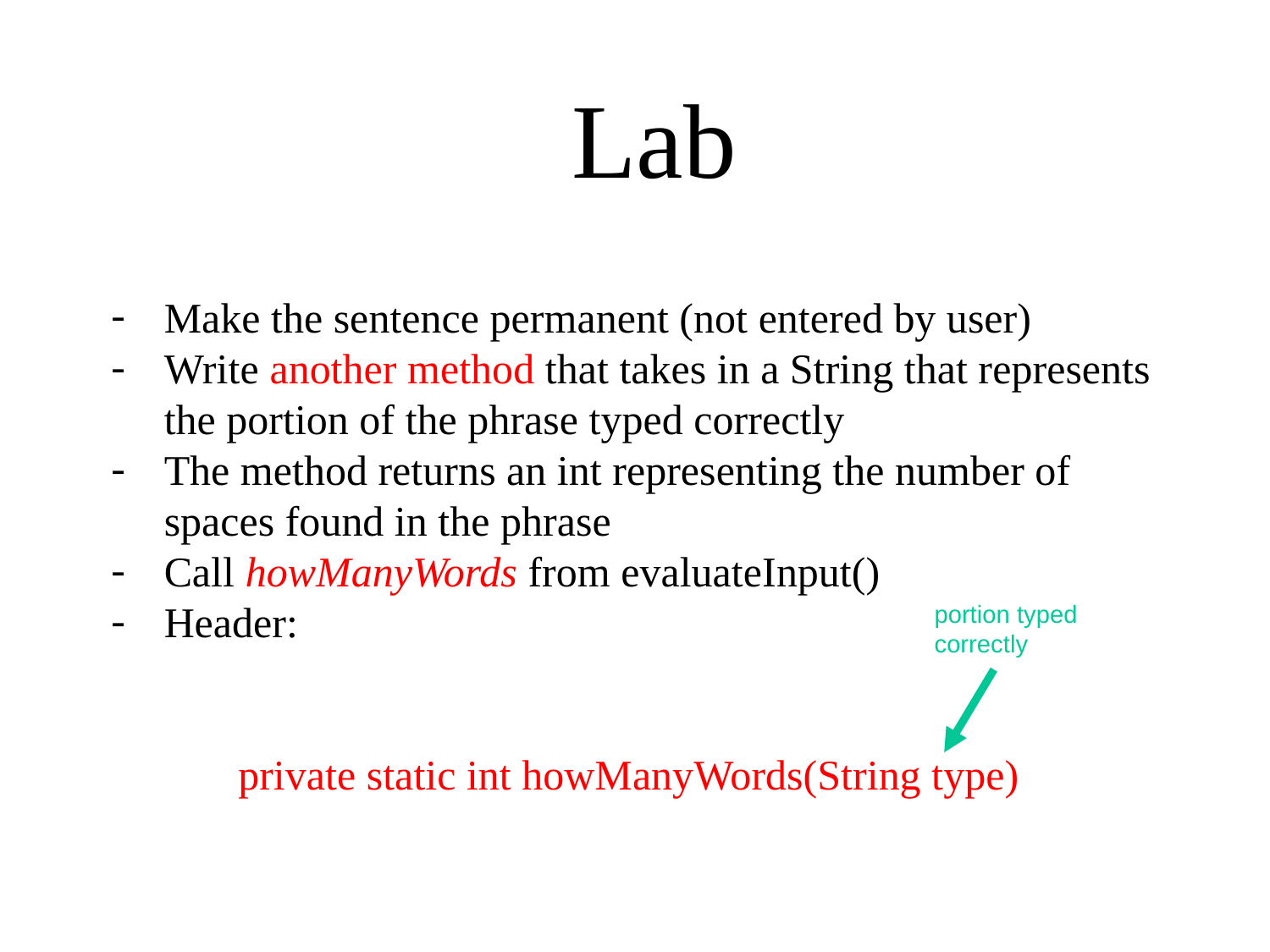

Lab

Make the sentence permanent (not entered by user)
Write another method that takes in a String that represents the portion of the phrase typed correctly
The method returns an int representing the number of spaces found in the phrase
Call howManyWords from evaluateInput()
Header:

	private static int howManyWords(String type)

portion typed
correctly